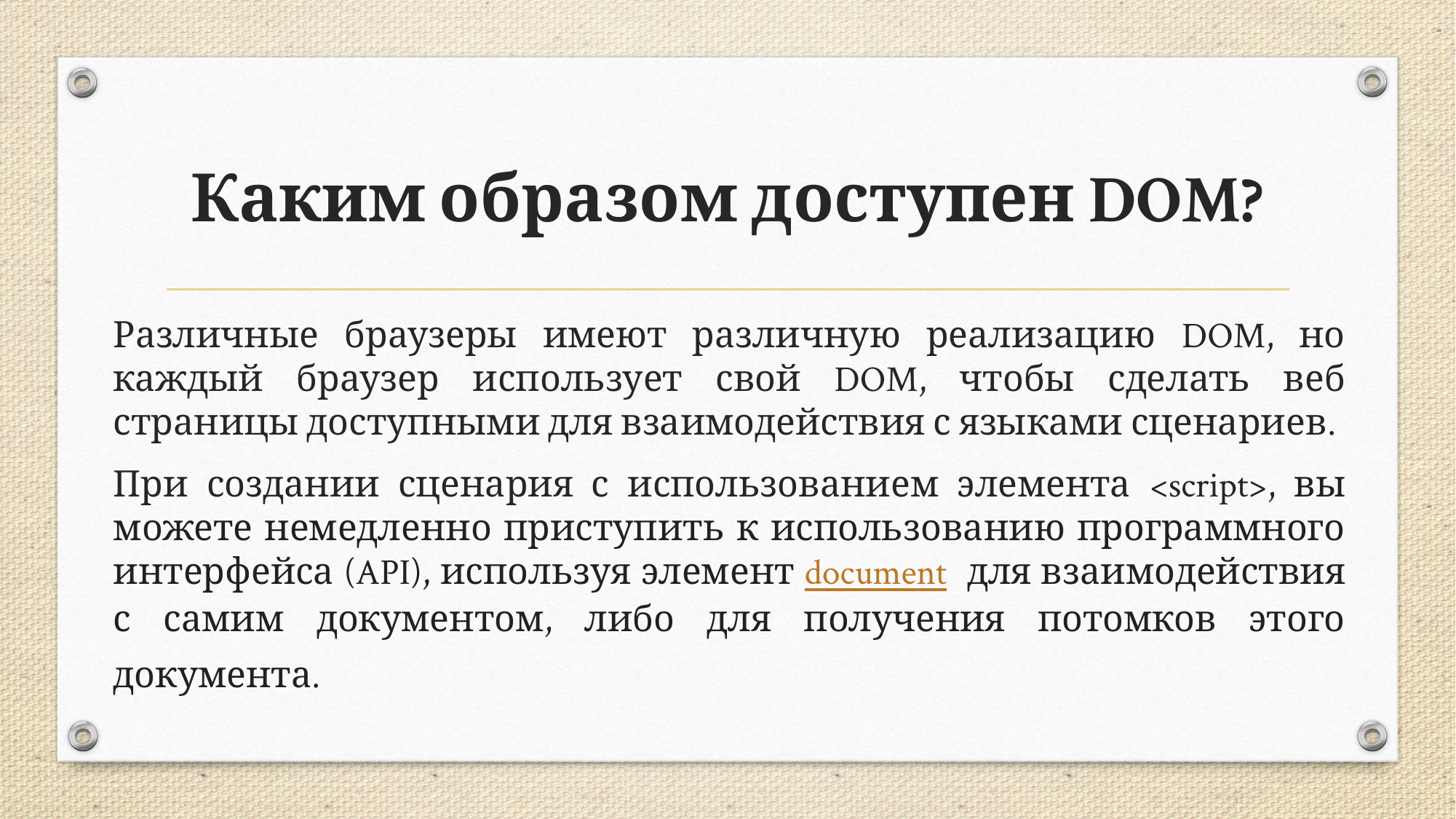

# Каким образом доступен DOM?
Различные браузеры имеют различную реализацию DOM, но каждый браузер использует свой DOM, чтобы сделать веб страницы доступными для взаимодействия с языками сценариев.
При создании сценария с использованием элемента <script>, вы можете немедленно приступить к использованию программного интерфейса (API), используя элемент document  для взаимодействия с самим документом, либо для получения потомков этого документа.